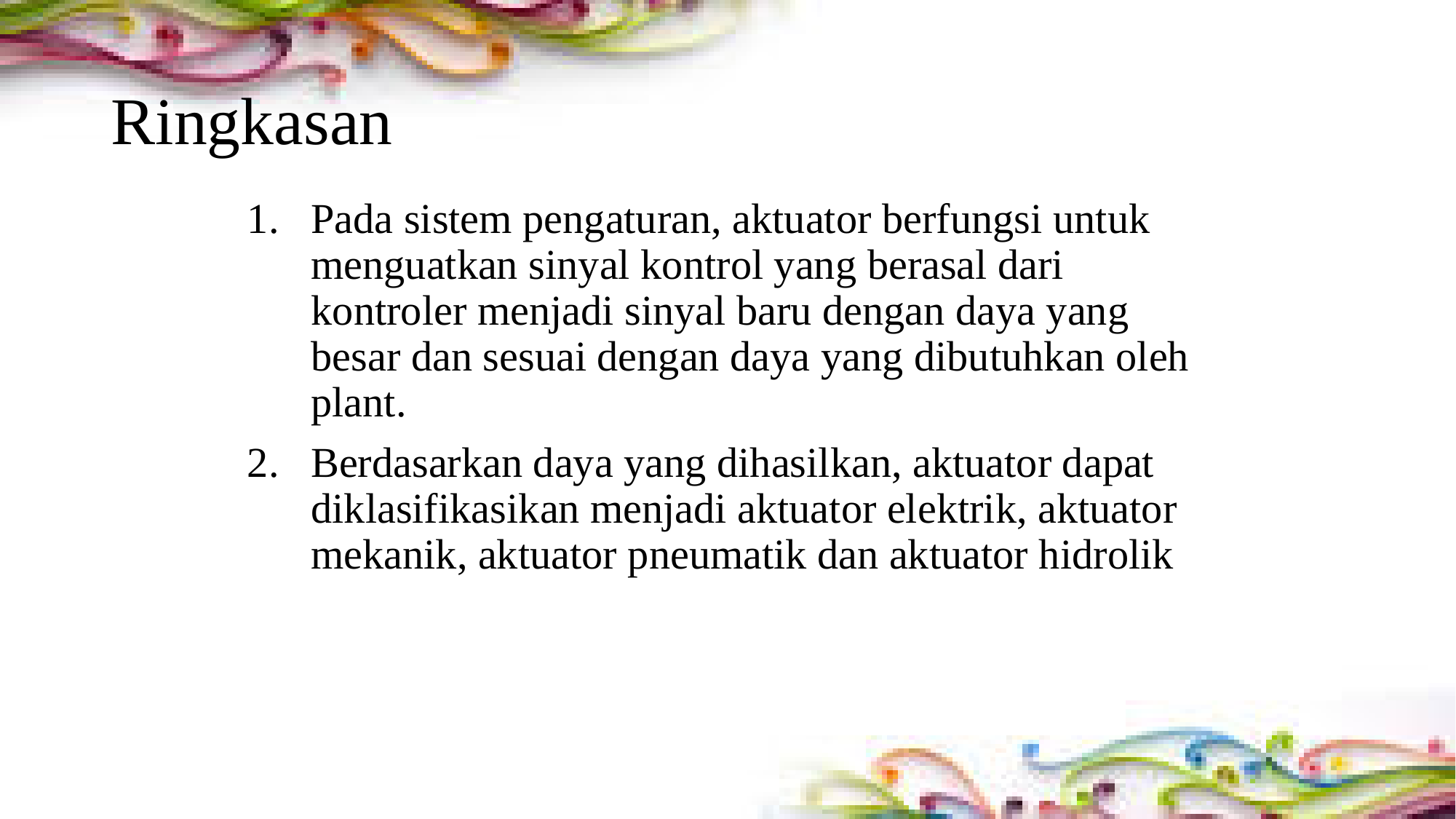

# Ringkasan
Pada sistem pengaturan, aktuator berfungsi untuk menguatkan sinyal kontrol yang berasal dari kontroler menjadi sinyal baru dengan daya yang besar dan sesuai dengan daya yang dibutuhkan oleh plant.
Berdasarkan daya yang dihasilkan, aktuator dapat diklasifikasikan menjadi aktuator elektrik, aktuator mekanik, aktuator pneumatik dan aktuator hidrolik